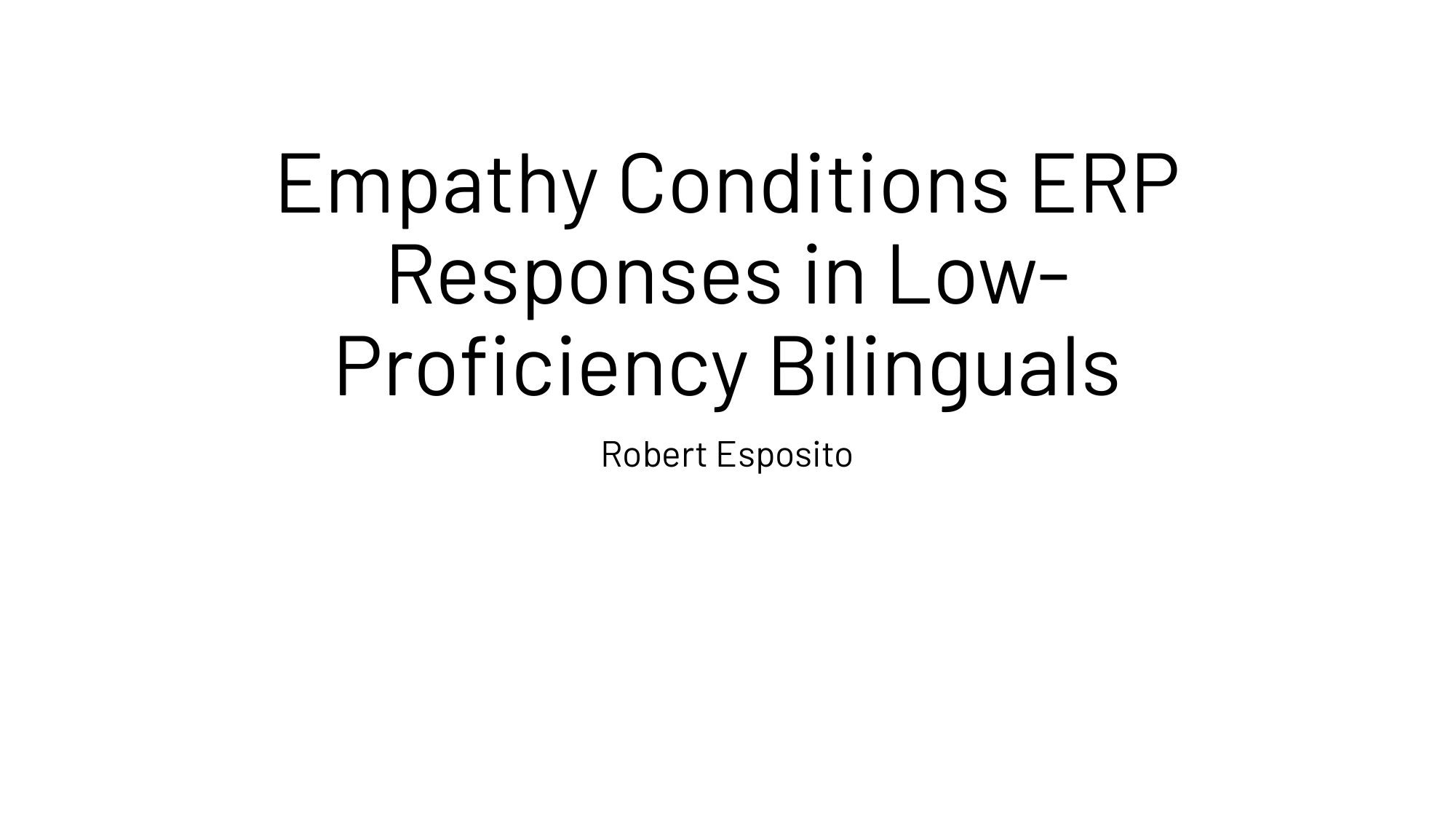

# Empathy Conditions ERP Responses in Low-Proficiency Bilinguals
Robert Esposito